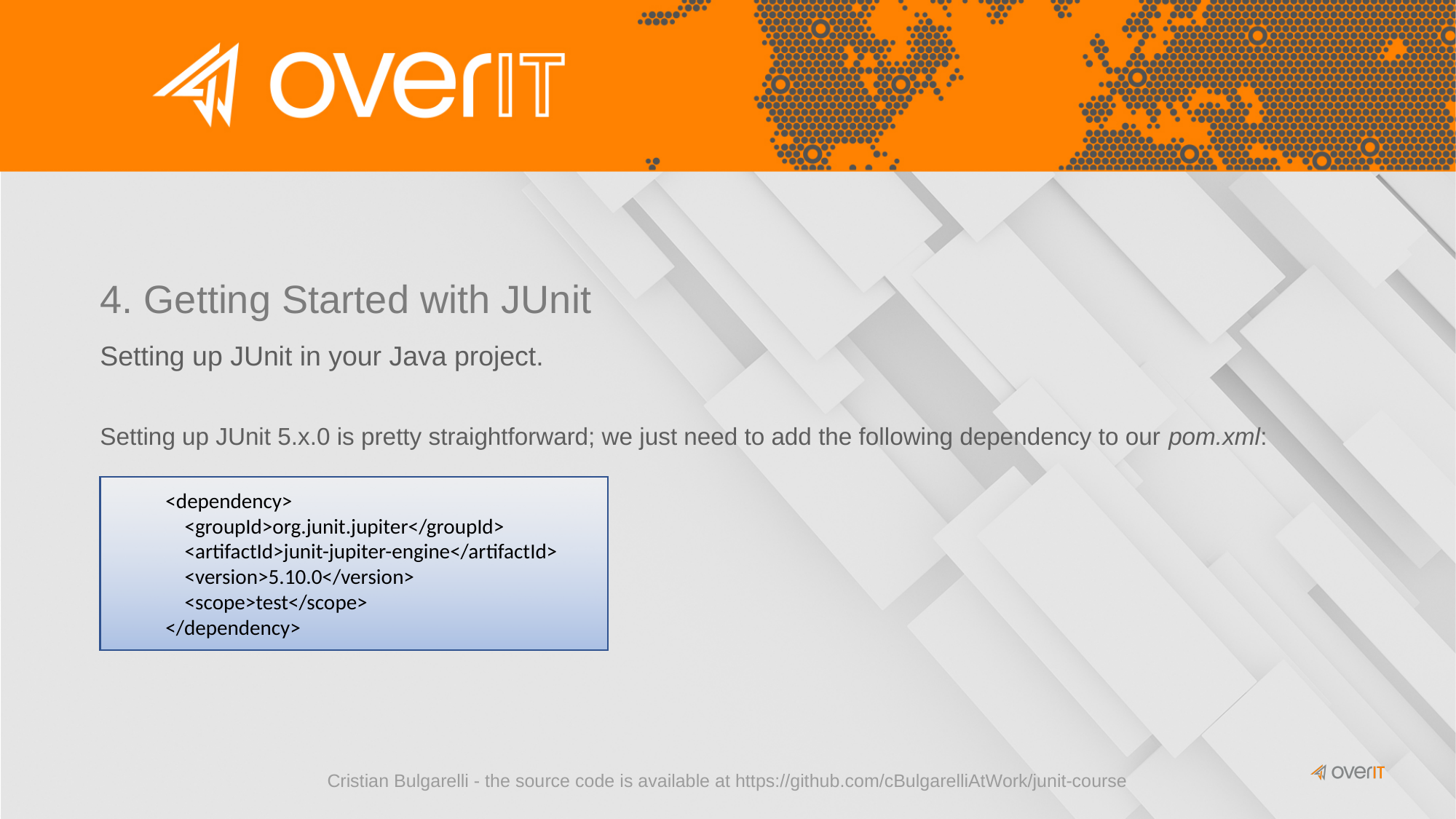

# 4. Getting Started with JUnit
Setting up JUnit in your Java project.

Setting up JUnit 5.x.0 is pretty straightforward; we just need to add the following dependency to our pom.xml:
<dependency>
    <groupId>org.junit.jupiter</groupId>
    <artifactId>junit-jupiter-engine</artifactId>
    <version>5.10.0</version>
    <scope>test</scope>
</dependency>
Cristian Bulgarelli - the source code is available at https://github.com/cBulgarelliAtWork/junit-course